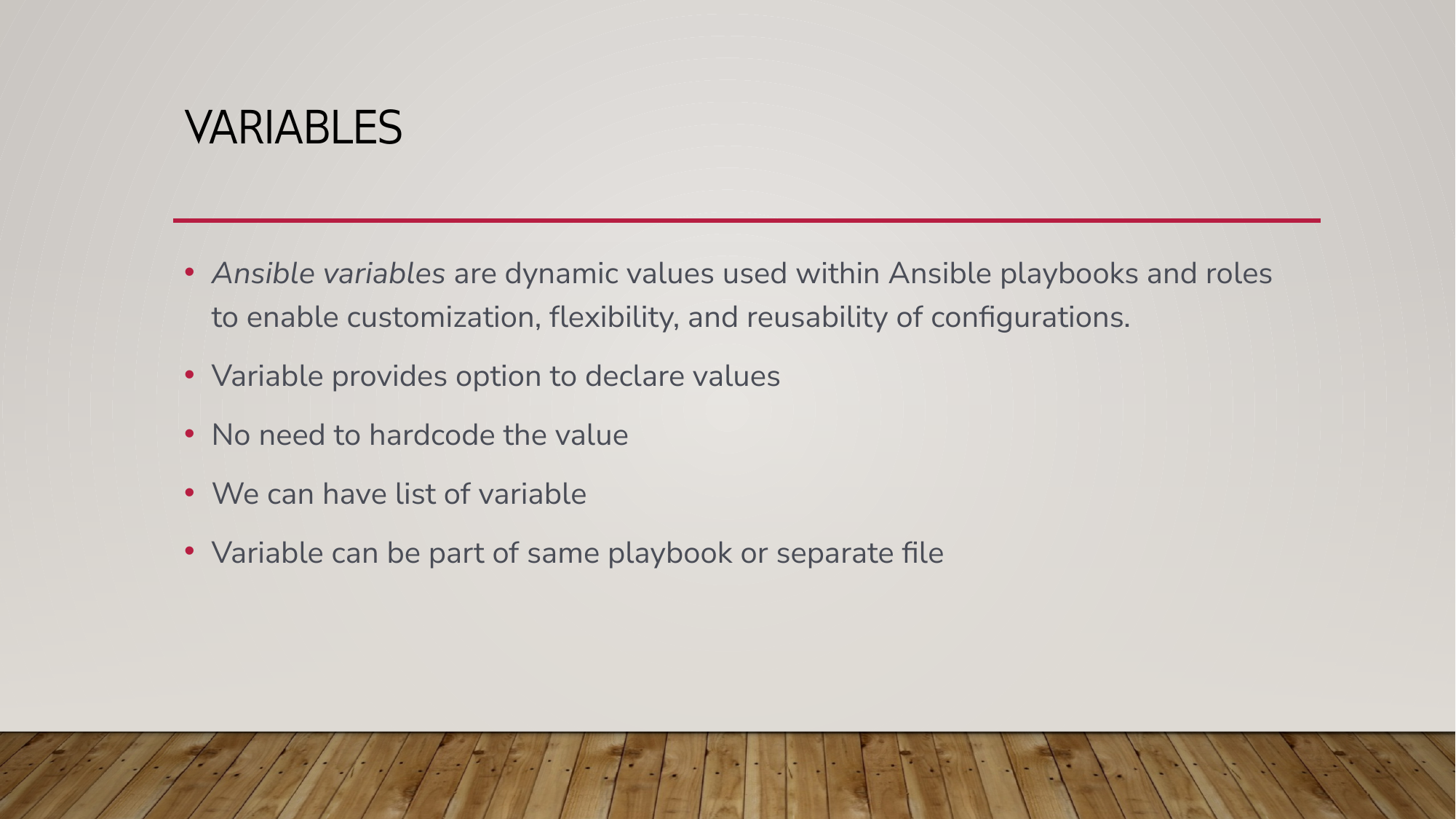

# variables
Ansible variables are dynamic values used within Ansible playbooks and roles to enable customization, flexibility, and reusability of configurations.
Variable provides option to declare values
No need to hardcode the value
We can have list of variable
Variable can be part of same playbook or separate file